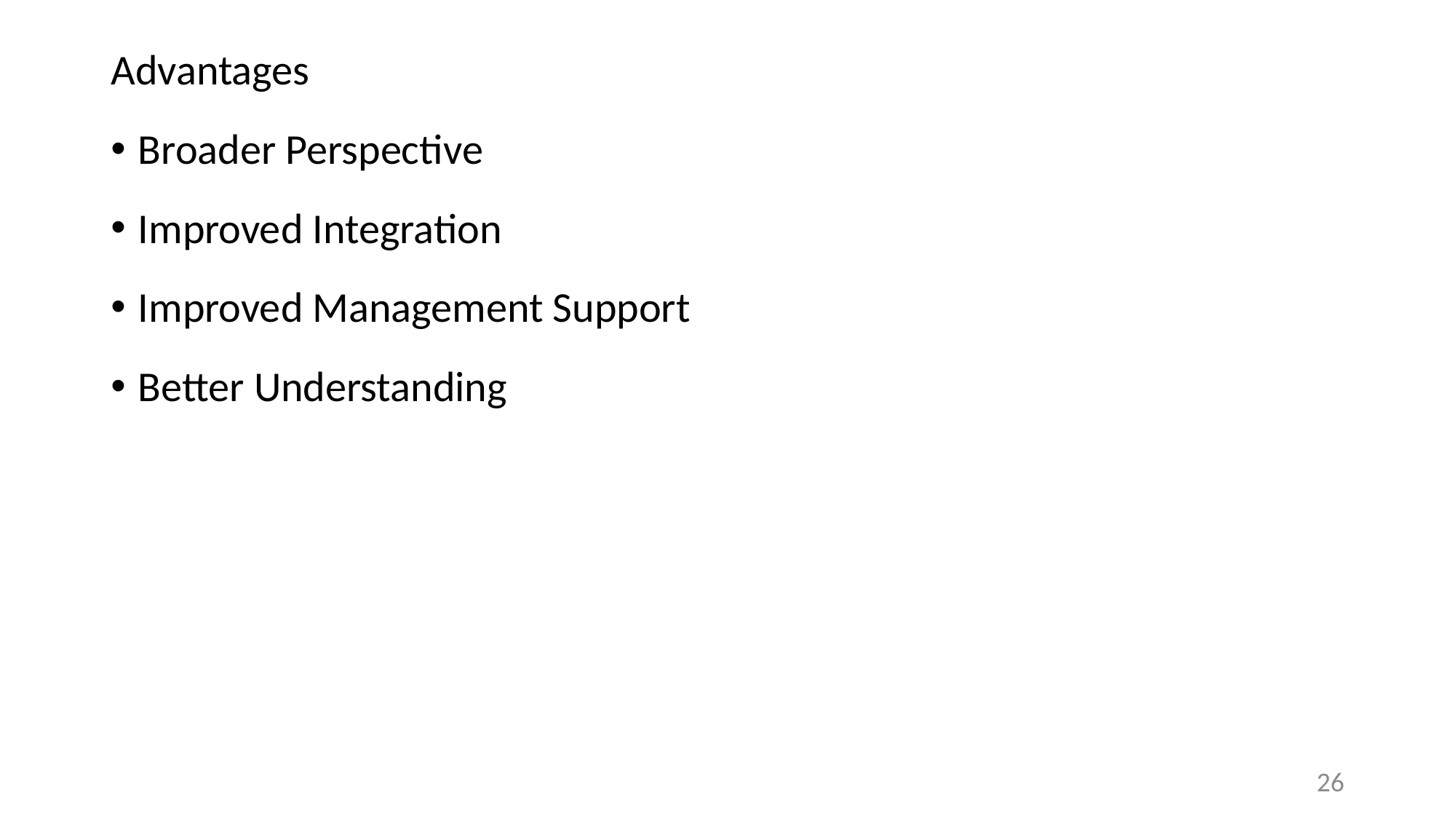

Advantages
Broader Perspective
Improved Integration
Improved Management Support
Better Understanding
26